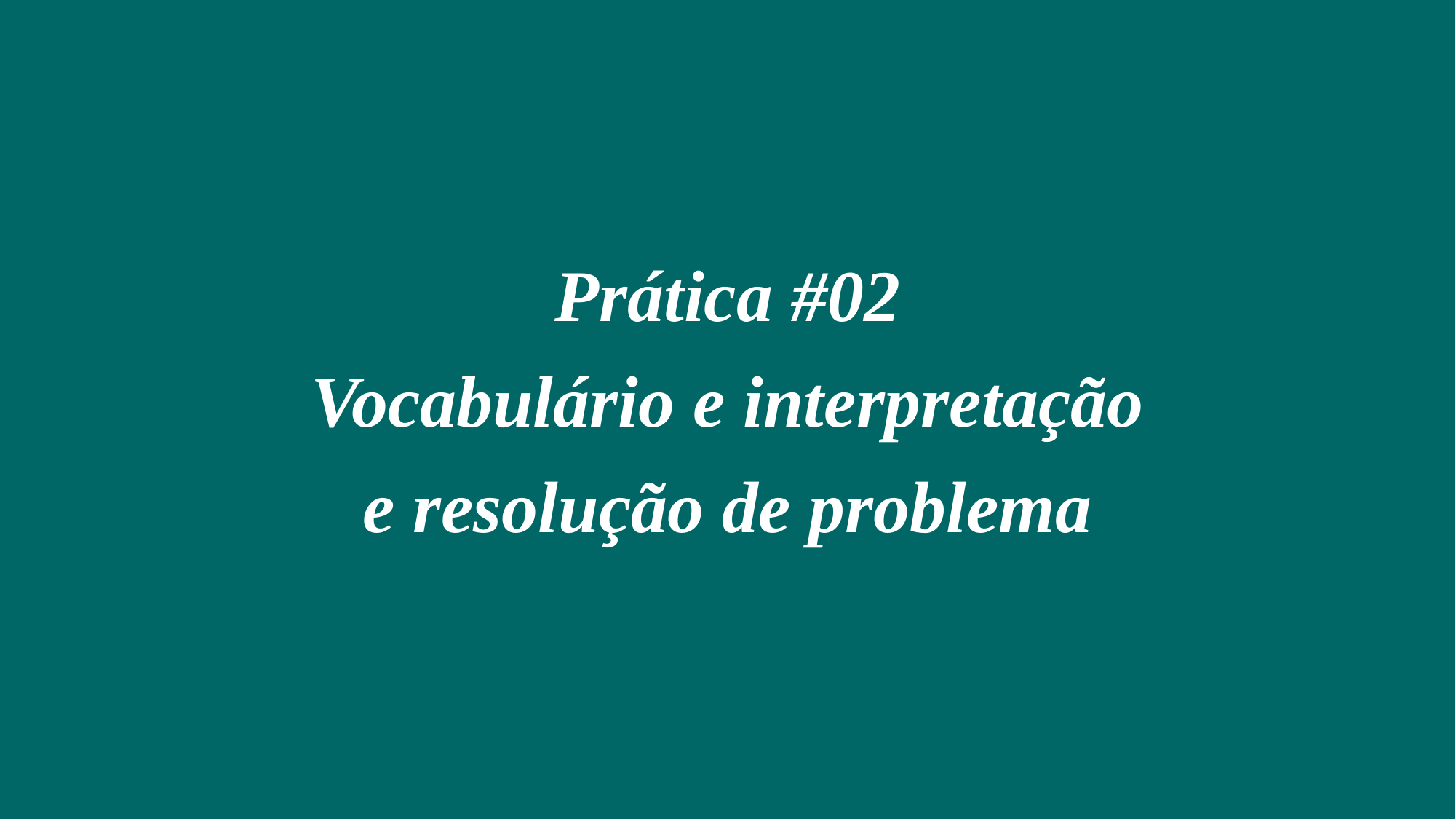

Prática #02
Vocabulário e interpretação
e resolução de problema